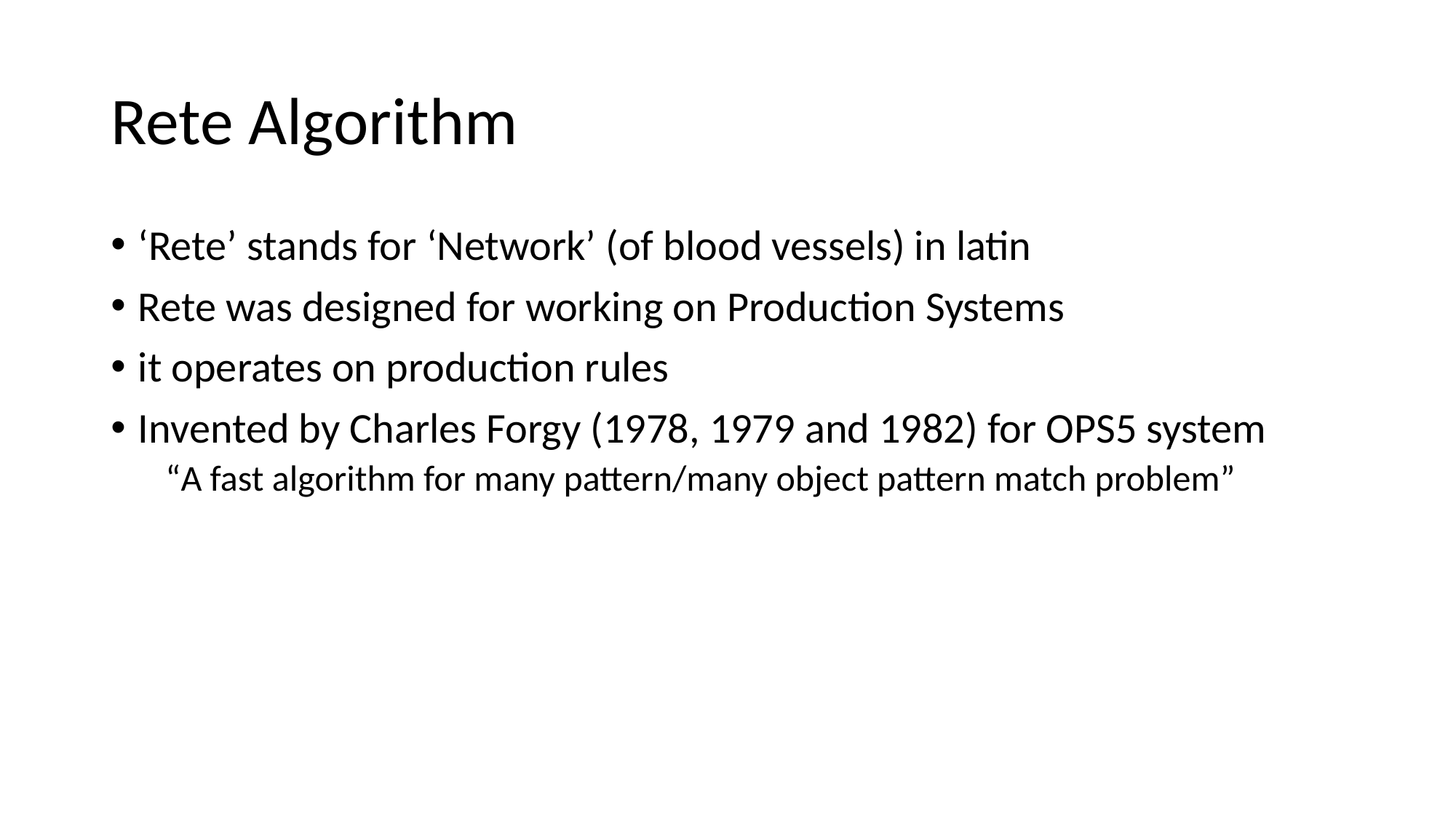

# Rete Algorithm
‘Rete’ stands for ‘Network’ (of blood vessels) in latin
Rete was designed for working on Production Systems
it operates on production rules
Invented by Charles Forgy (1978, 1979 and 1982) for OPS5 system
“A fast algorithm for many pattern/many object pattern match problem”